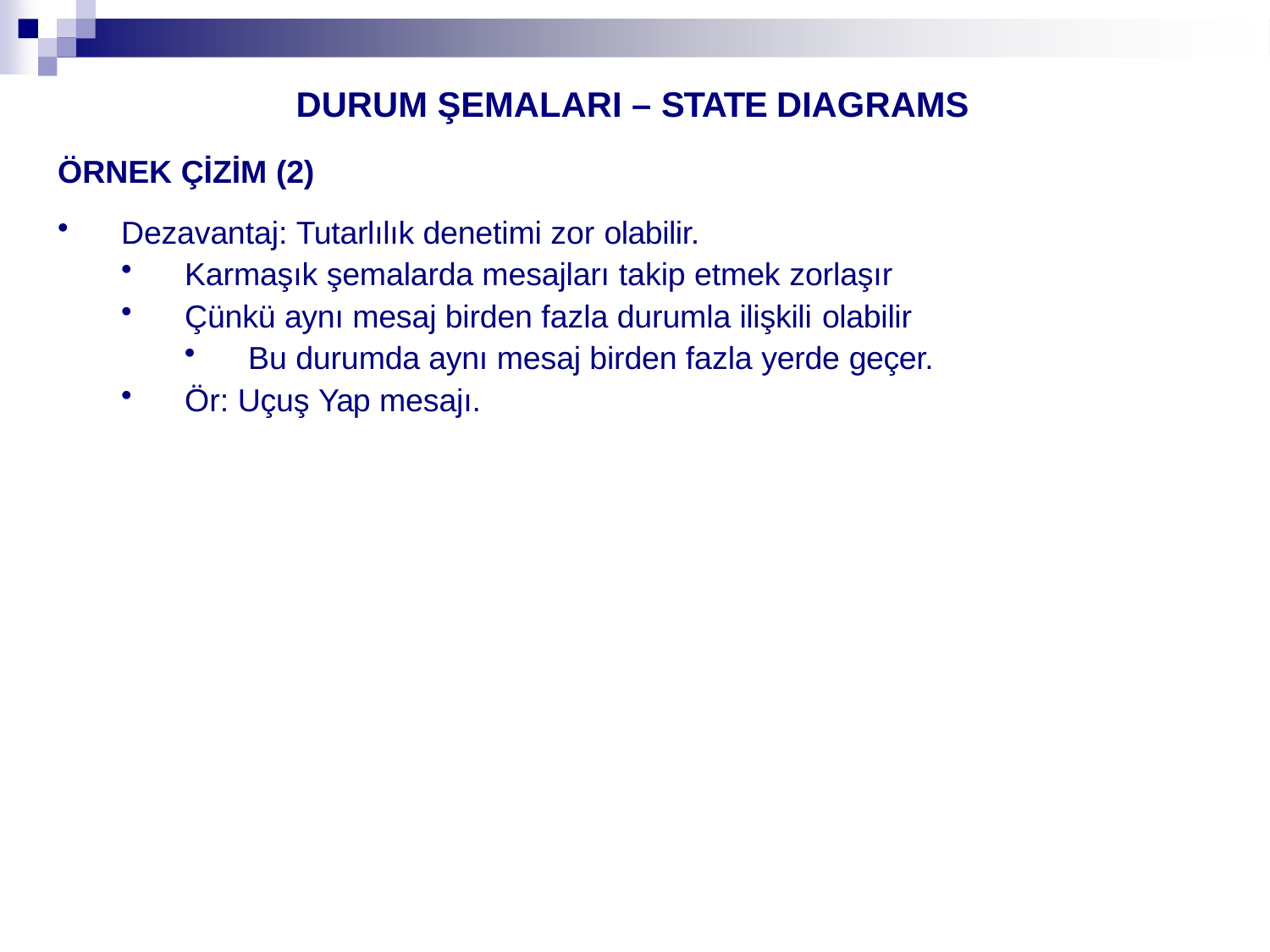

# DURUM ŞEMALARI – STATE DIAGRAMS
ÖRNEK ÇİZİM (2)
Dezavantaj: Tutarlılık denetimi zor olabilir.
Karmaşık şemalarda mesajları takip etmek zorlaşır
Çünkü aynı mesaj birden fazla durumla ilişkili olabilir
Bu durumda aynı mesaj birden fazla yerde geçer.
Ör: Uçuş Yap mesajı.